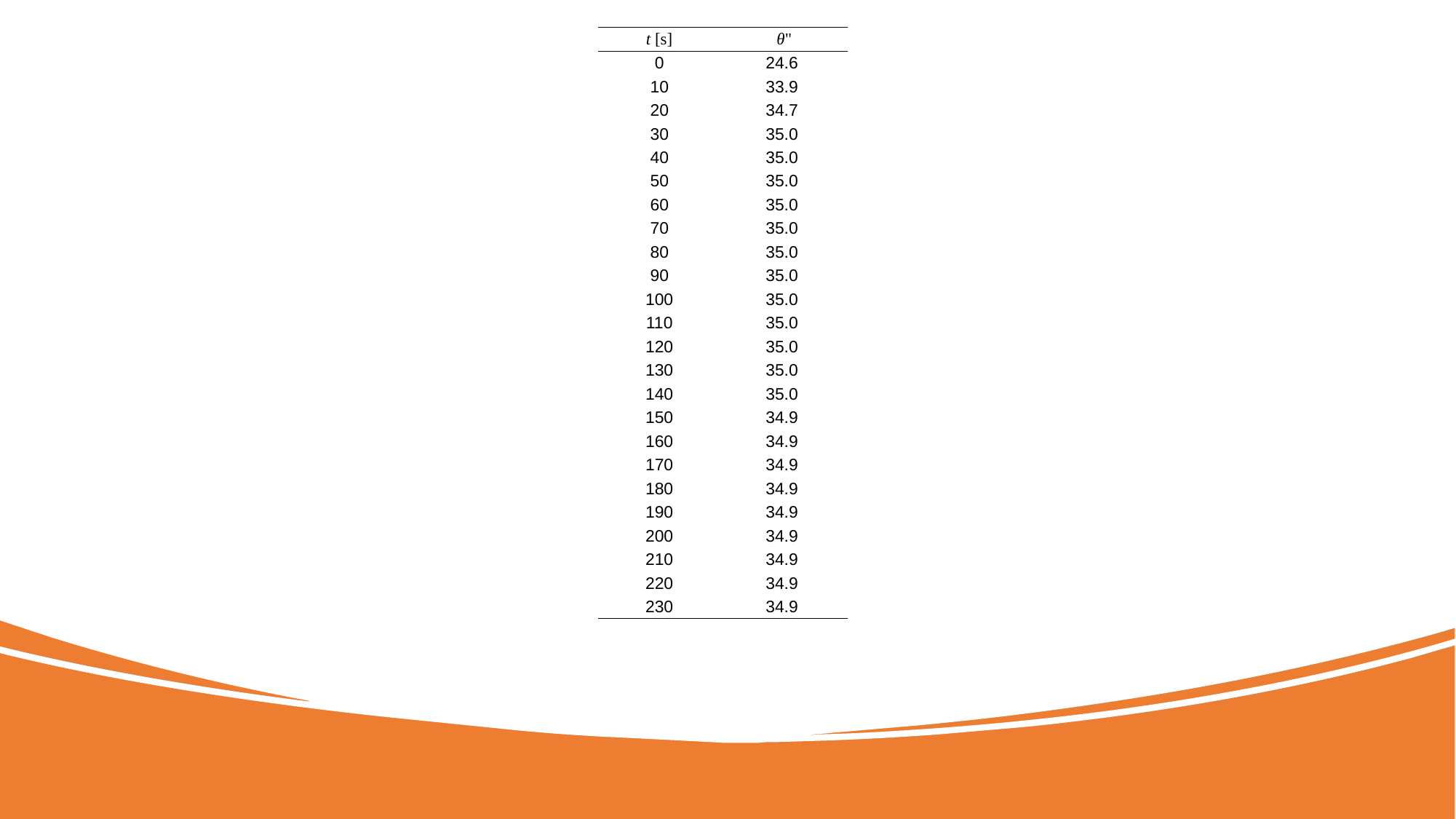

| t [s] | θ" |
| --- | --- |
| 0 | 24.6 |
| 10 | 33.9 |
| 20 | 34.7 |
| 30 | 35.0 |
| 40 | 35.0 |
| 50 | 35.0 |
| 60 | 35.0 |
| 70 | 35.0 |
| 80 | 35.0 |
| 90 | 35.0 |
| 100 | 35.0 |
| 110 | 35.0 |
| 120 | 35.0 |
| 130 | 35.0 |
| 140 | 35.0 |
| 150 | 34.9 |
| 160 | 34.9 |
| 170 | 34.9 |
| 180 | 34.9 |
| 190 | 34.9 |
| 200 | 34.9 |
| 210 | 34.9 |
| 220 | 34.9 |
| 230 | 34.9 |